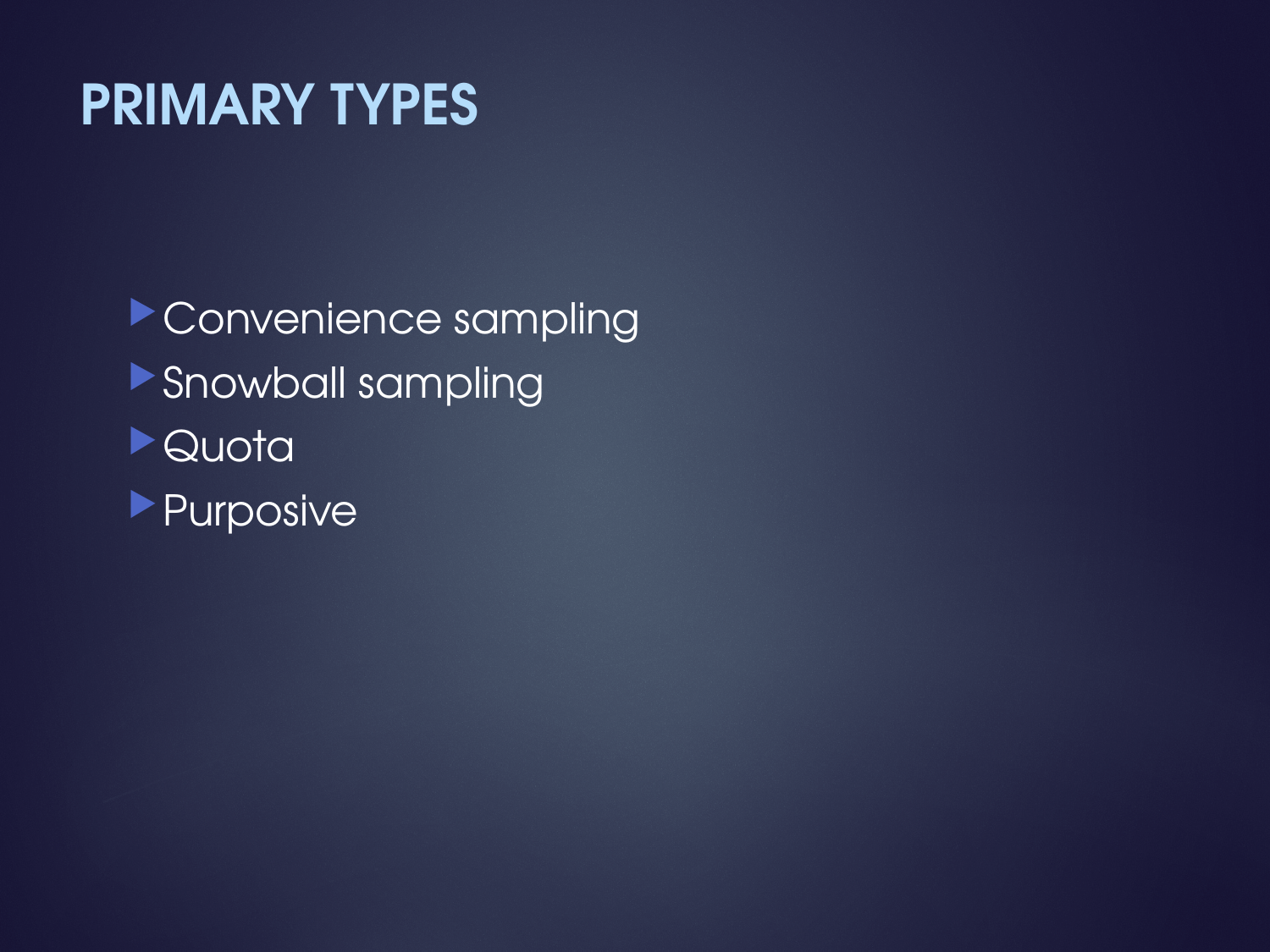

# PRIMARY TYPES
Convenience sampling
Snowball sampling
Quota
Purposive